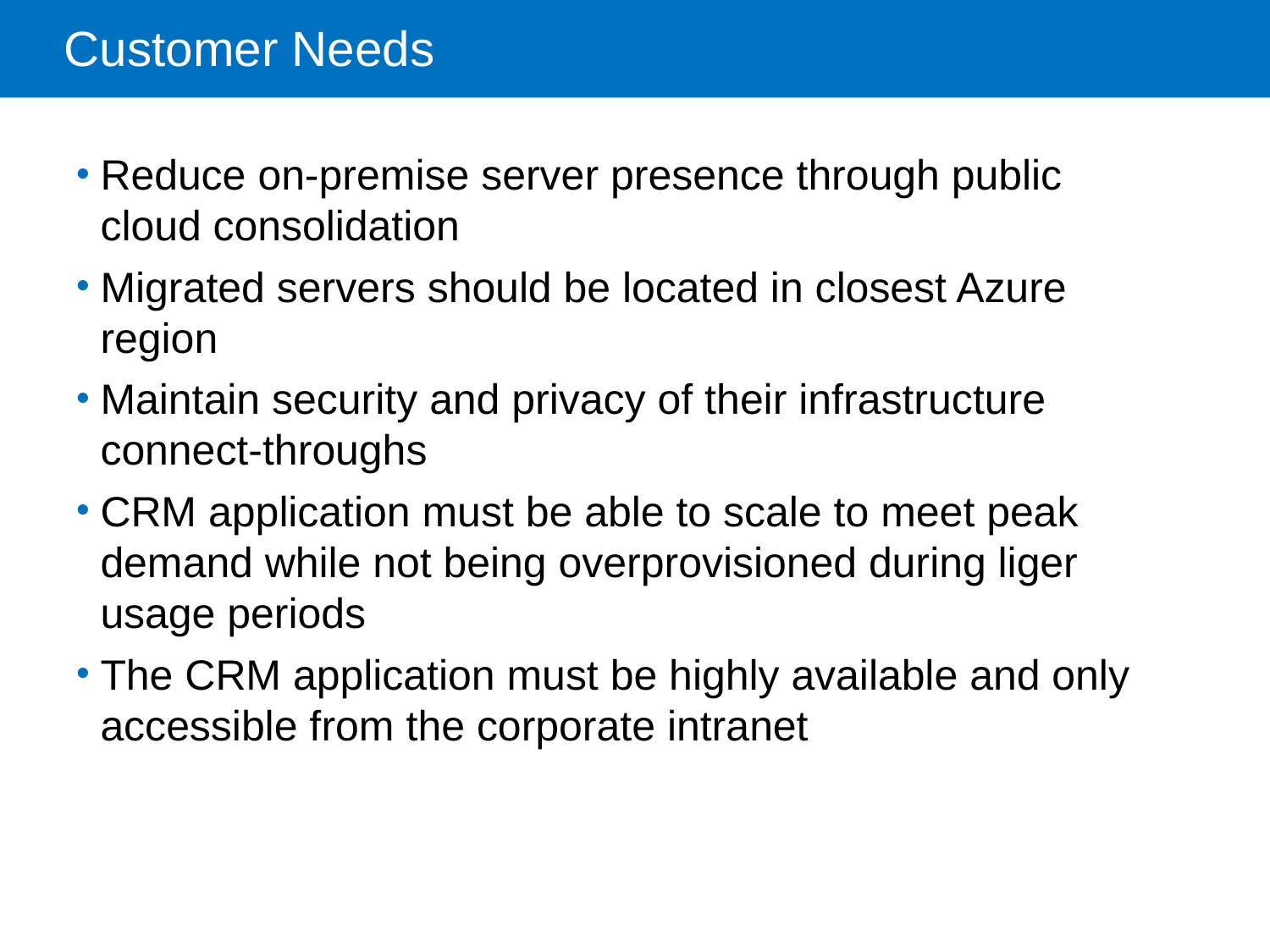

# Customer Needs
Reduce on-premise server presence through public
cloud consolidation
Migrated servers should be located in closest Azure region
Maintain security and privacy of their infrastructure connect-throughs
CRM application must be able to scale to meet peak demand while not being overprovisioned during liger usage periods
The CRM application must be highly available and only accessible from the corporate intranet